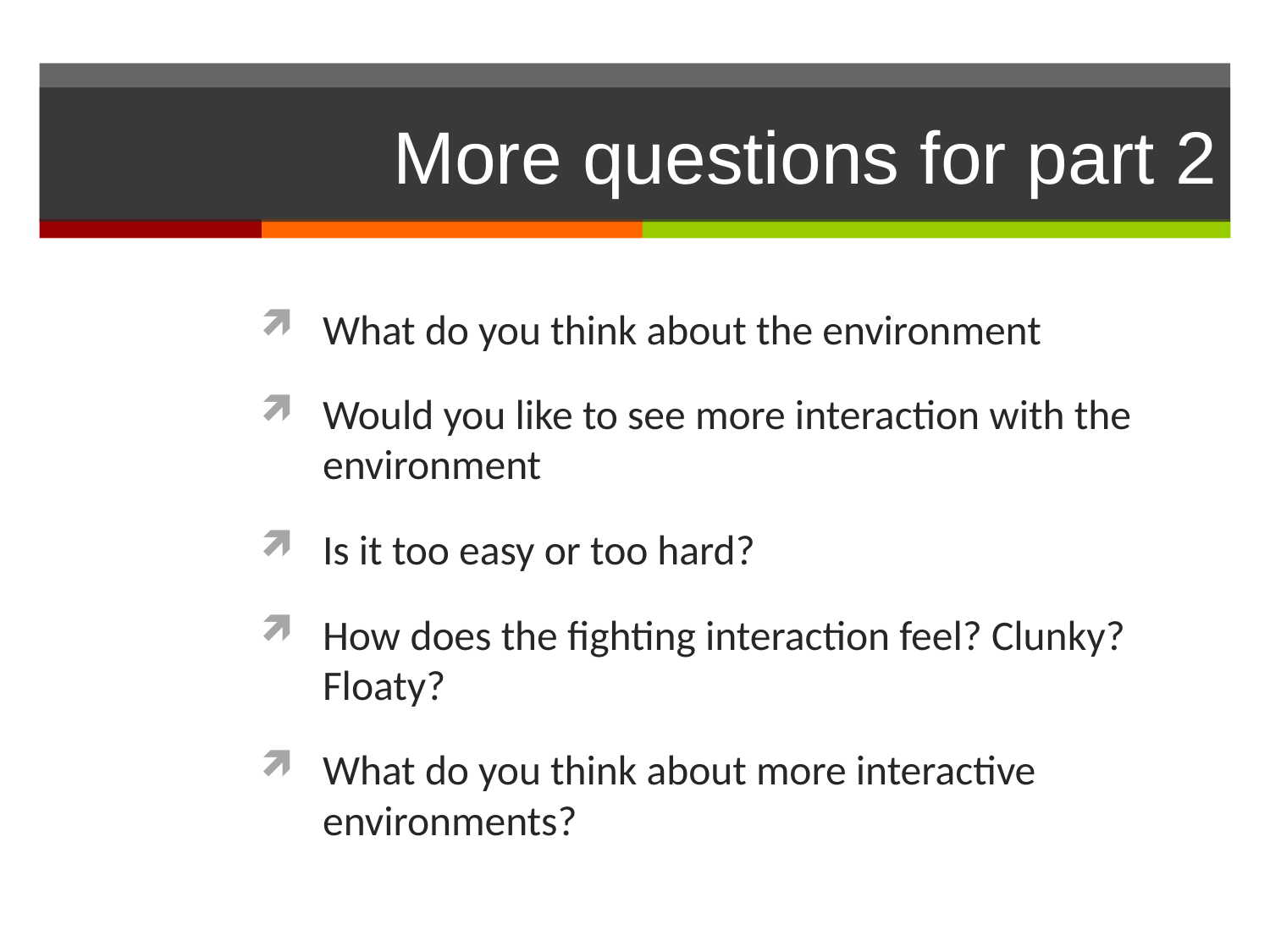

# More questions for part 2
What do you think about the environment
Would you like to see more interaction with the environment
Is it too easy or too hard?
How does the fighting interaction feel? Clunky? Floaty?
What do you think about more interactive environments?